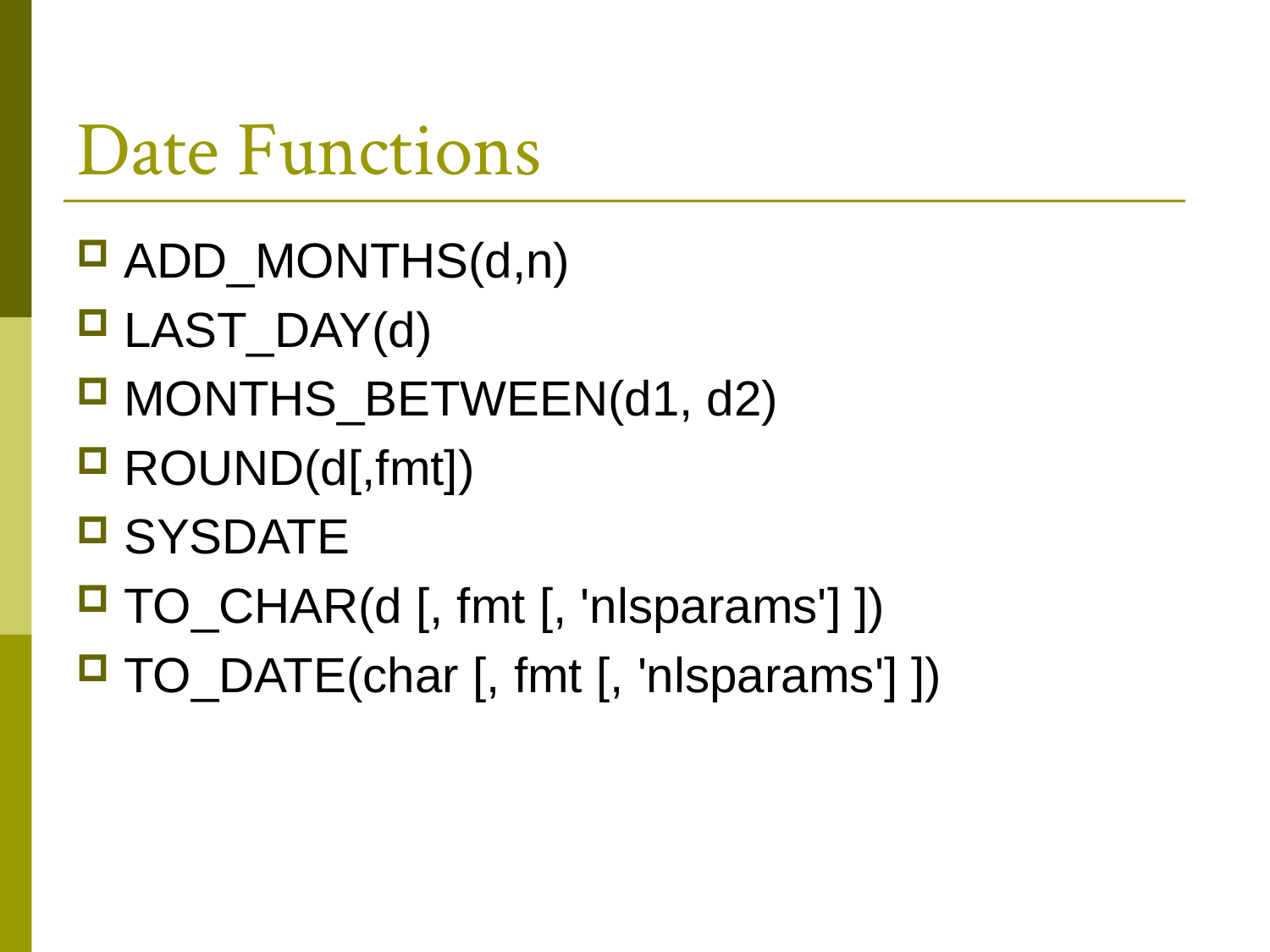

# Date Functions
ADD_MONTHS(d,n)
LAST_DAY(d)
MONTHS_BETWEEN(d1, d2)
ROUND(d[,fmt])
SYSDATE
TO_CHAR(d [, fmt [, 'nlsparams'] ])
TO_DATE(char [, fmt [, 'nlsparams'] ])